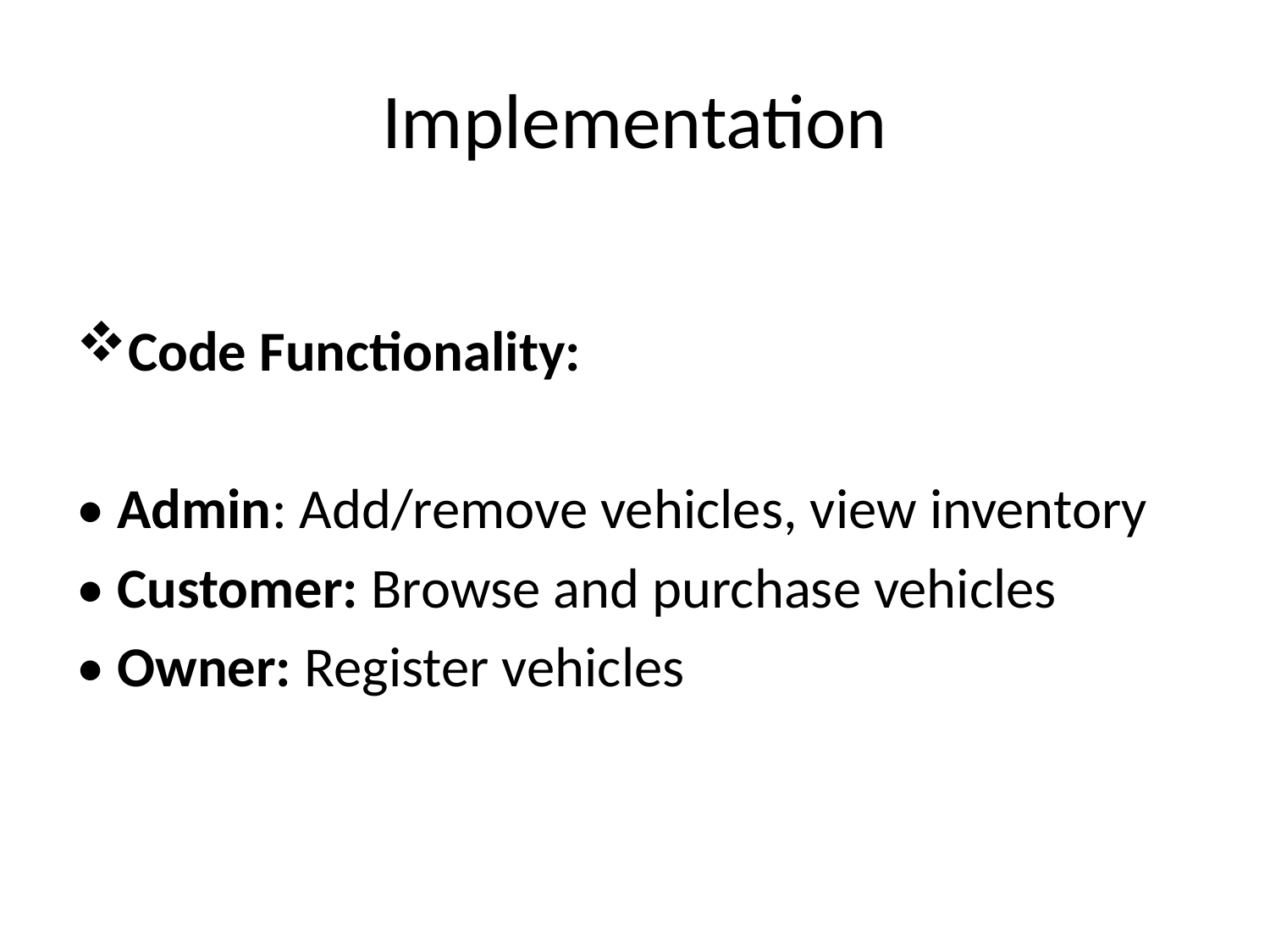

# Implementation
Code Functionality:

• Admin: Add/remove vehicles, view inventory
• Customer: Browse and purchase vehicles
• Owner: Register vehicles